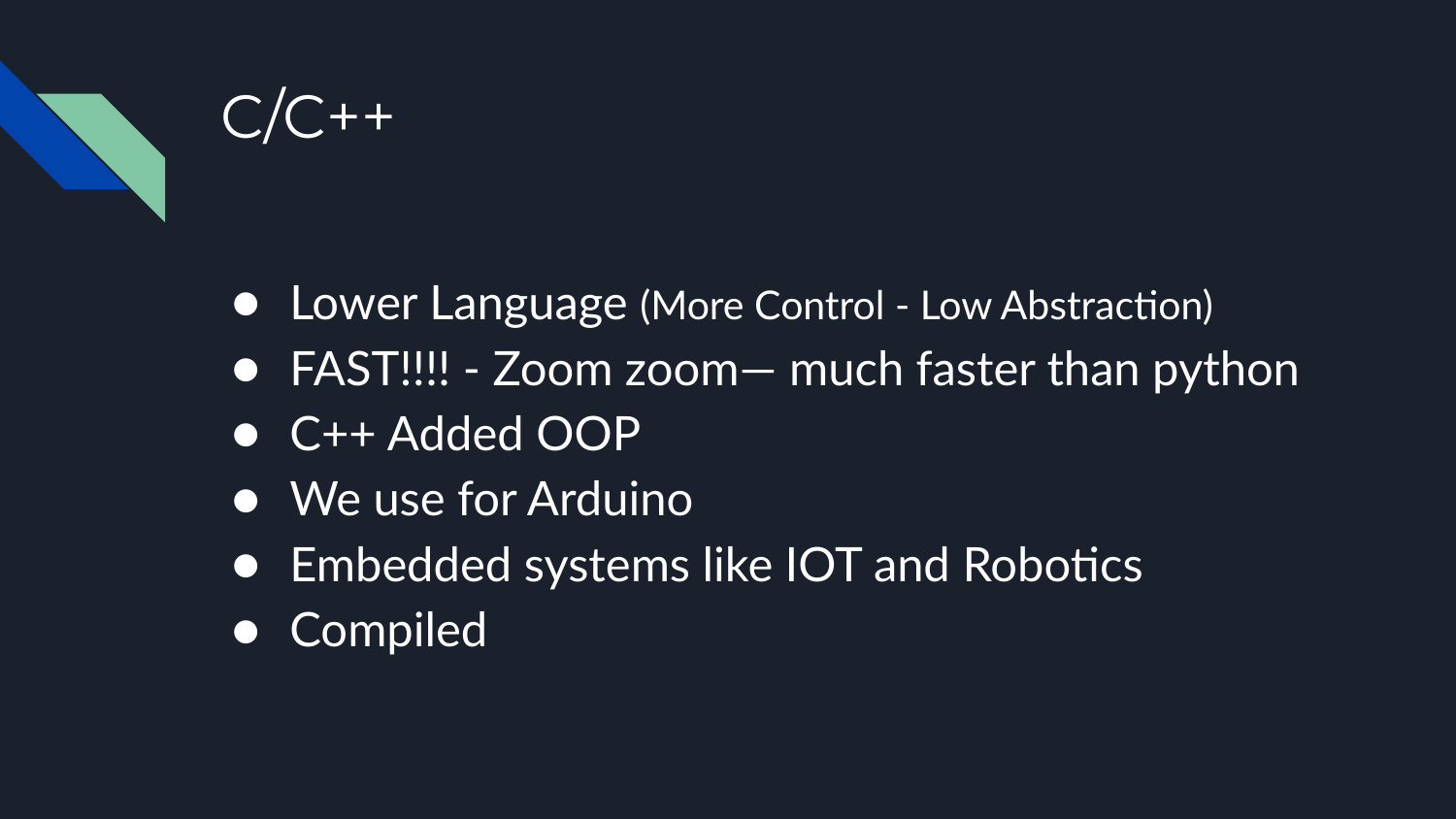

# C/C++
Lower Language (More Control - Low Abstraction)
FAST!!!! - Zoom zoom— much faster than python
C++ Added OOP
We use for Arduino
Embedded systems like IOT and Robotics
Compiled